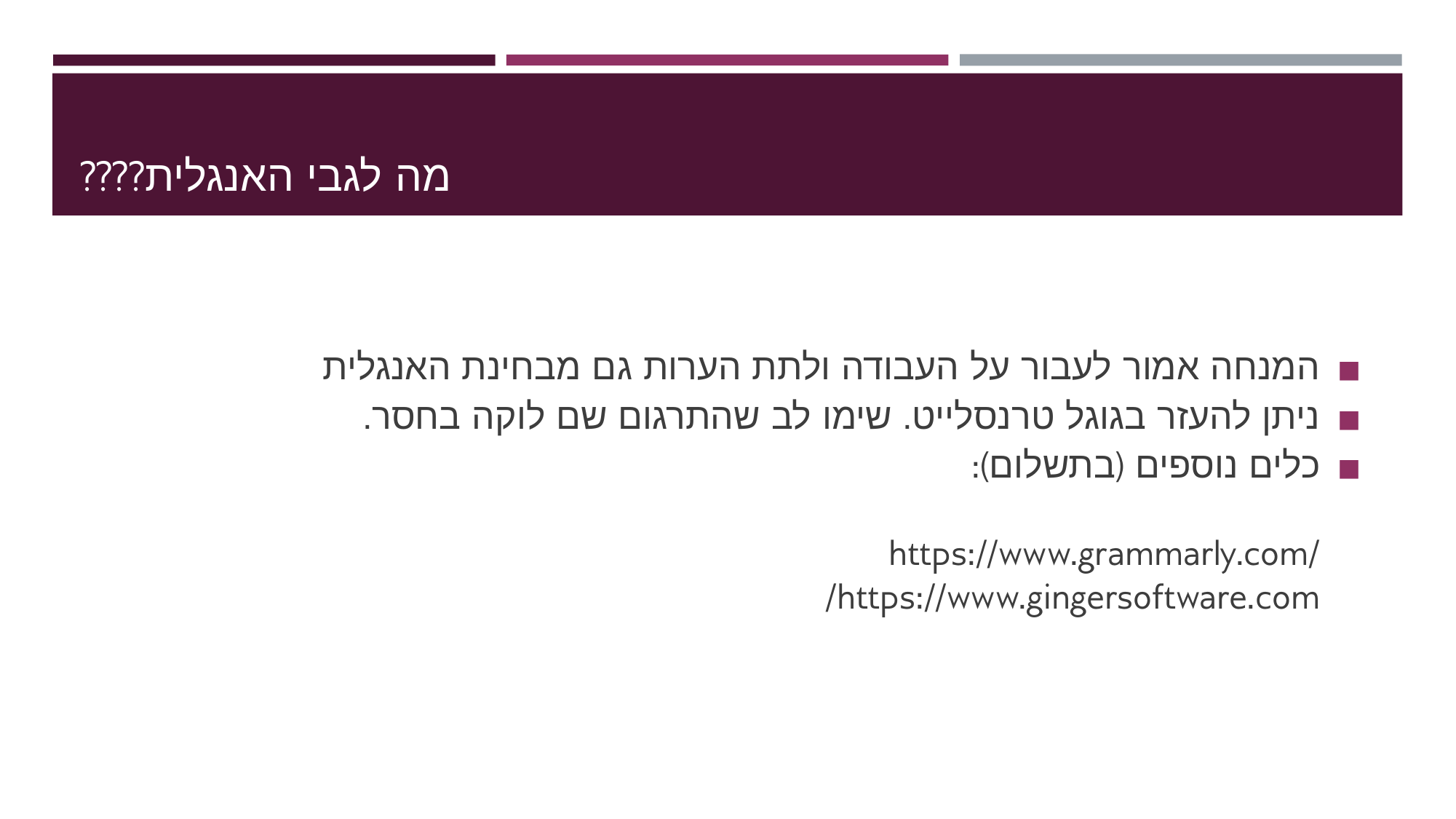

# מה לגבי האנגלית????
המנחה אמור לעבור על העבודה ולתת הערות גם מבחינת האנגלית
ניתן להעזר בגוגל טרנסלייט. שימו לב שהתרגום שם לוקה בחסר.
כלים נוספים (בתשלום):
https://www.grammarly.com/
https://www.gingersoftware.com/